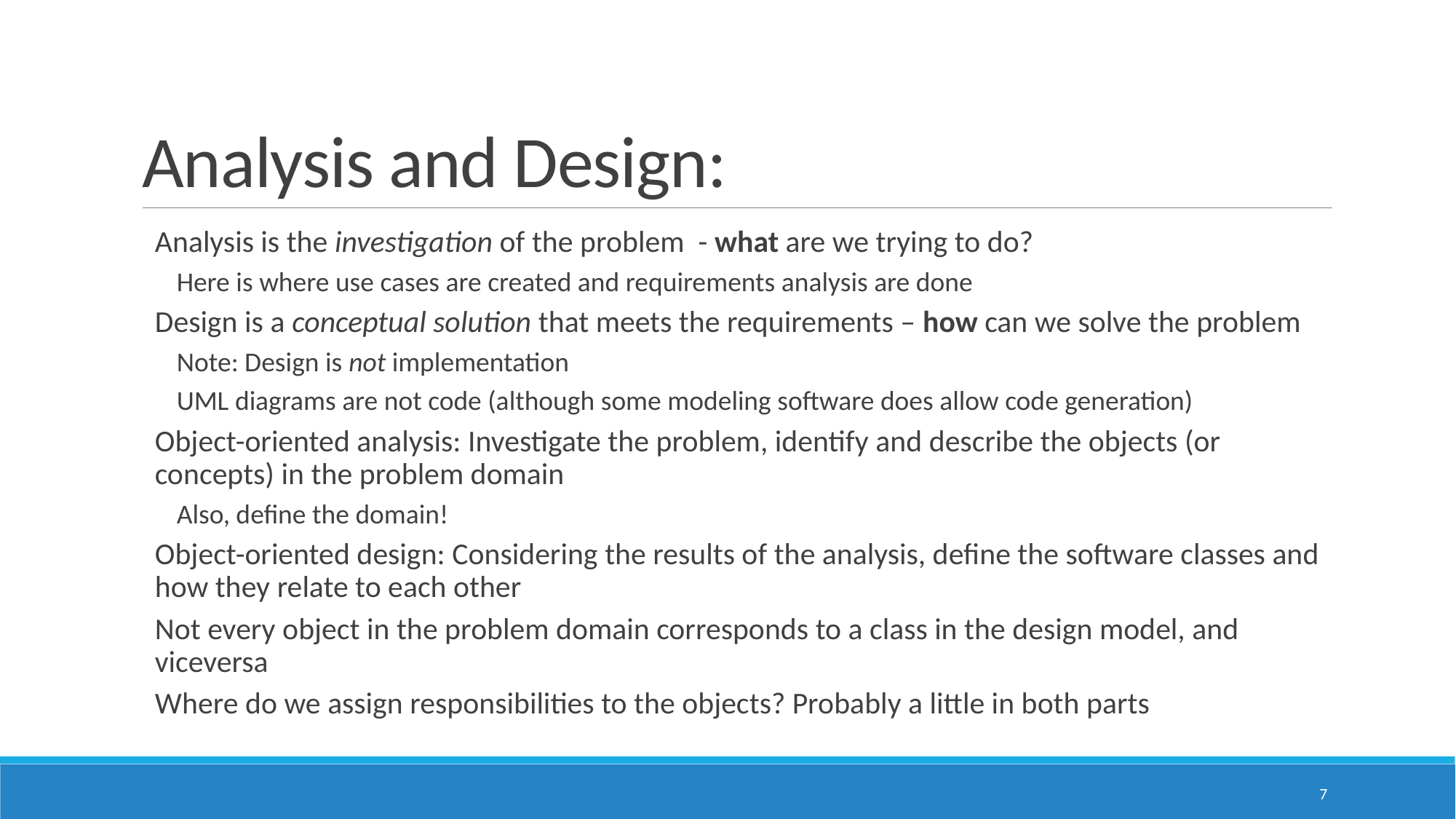

# Analysis and Design:
Analysis is the investigation of the problem  - what are we trying to do?
Here is where use cases are created and requirements analysis are done
Design is a conceptual solution that meets the requirements – how can we solve the problem
Note: Design is not implementation
UML diagrams are not code (although some modeling software does allow code generation)
Object-oriented analysis: Investigate the problem, identify and describe the objects (or concepts) in the problem domain
Also, define the domain!
Object-oriented design: Considering the results of the analysis, define the software classes and how they relate to each other
Not every object in the problem domain corresponds to a class in the design model, and viceversa
Where do we assign responsibilities to the objects? Probably a little in both parts
7